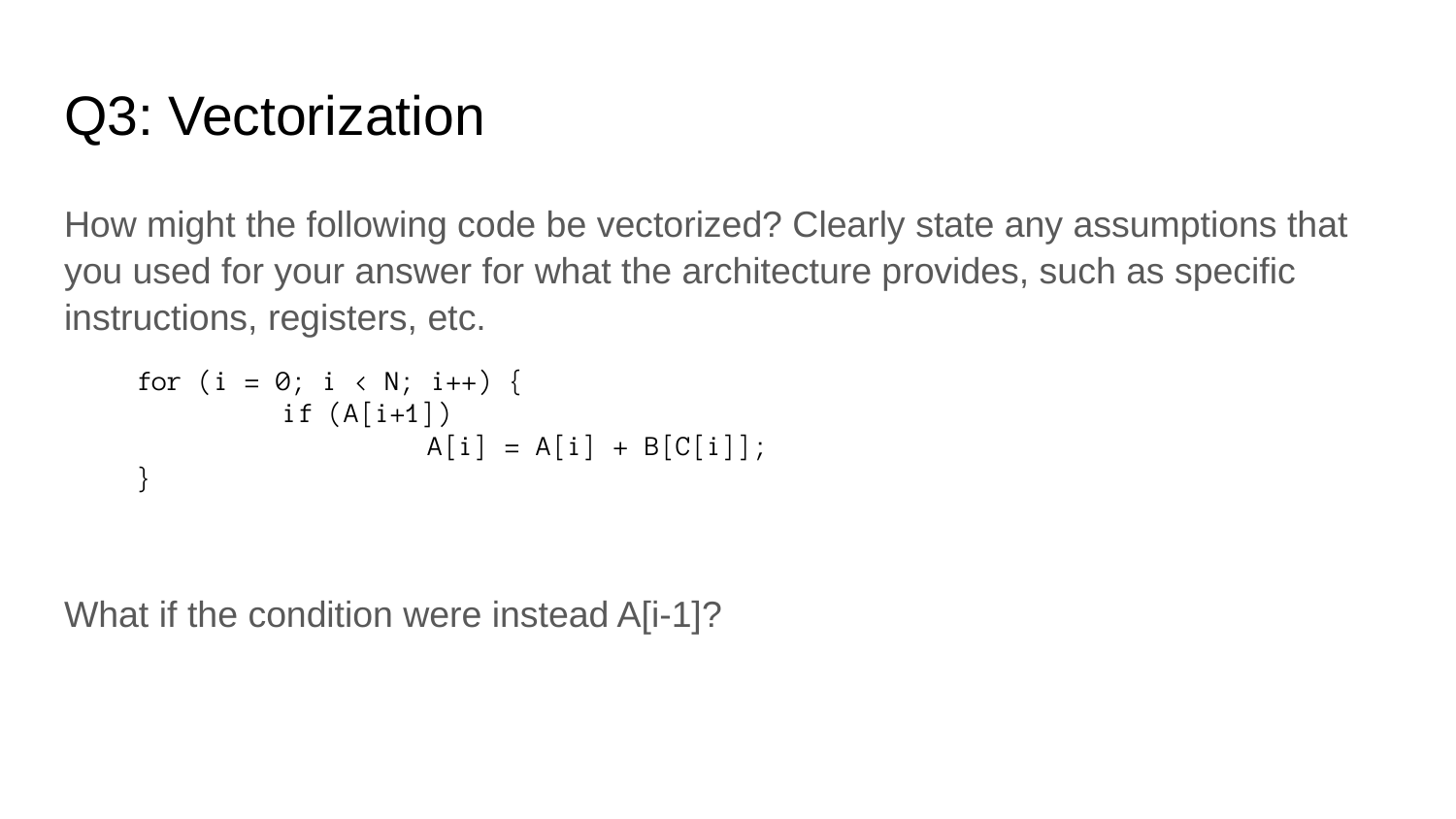

# Q3: Vectorization
How might the following code be vectorized? Clearly state any assumptions that you used for your answer for what the architecture provides, such as specific instructions, registers, etc.
for (i = 0; i < N; i++) {
	if (A[i+1])
		A[i] = A[i] + B[C[i]];
}

What if the condition were instead A[i-1]?